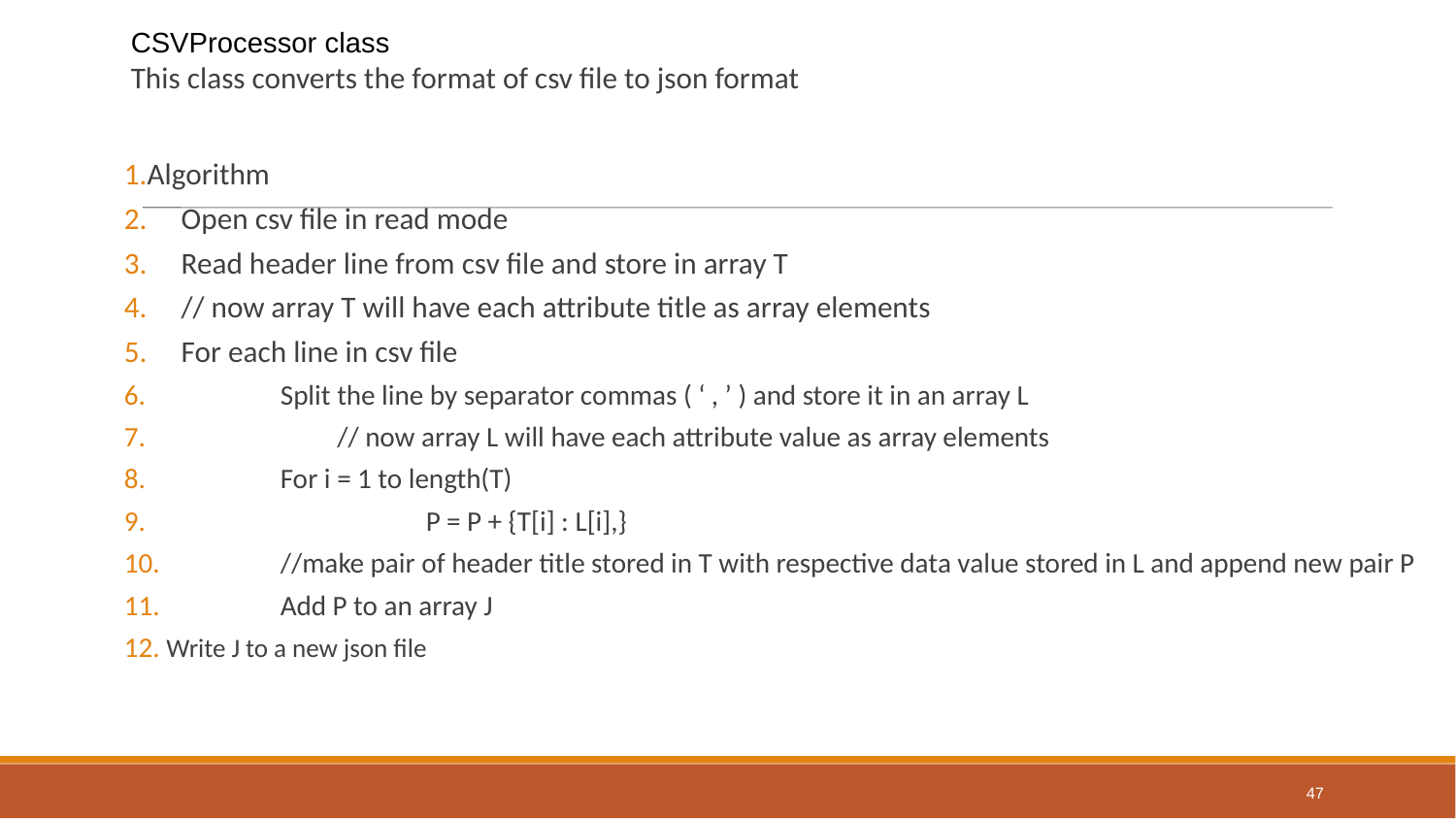

CSVProcessor class
This class converts the format of csv file to json format
Algorithm
     Open csv file in read mode
     Read header line from csv file and store in array T
     // now array T will have each attribute title as array elements
     For each line in csv file
      	Split the line by separator commas ( ‘ , ’ ) and store it in an array L
 	         // now array L will have each attribute value as array elements
  	For i = 1 to length(T)
 		P = P + {T[i] : L[i],}
 	//make pair of header title stored in T with respective data value stored in L and append new pair P
 	Add P to an array J
 Write J to a new json file
47